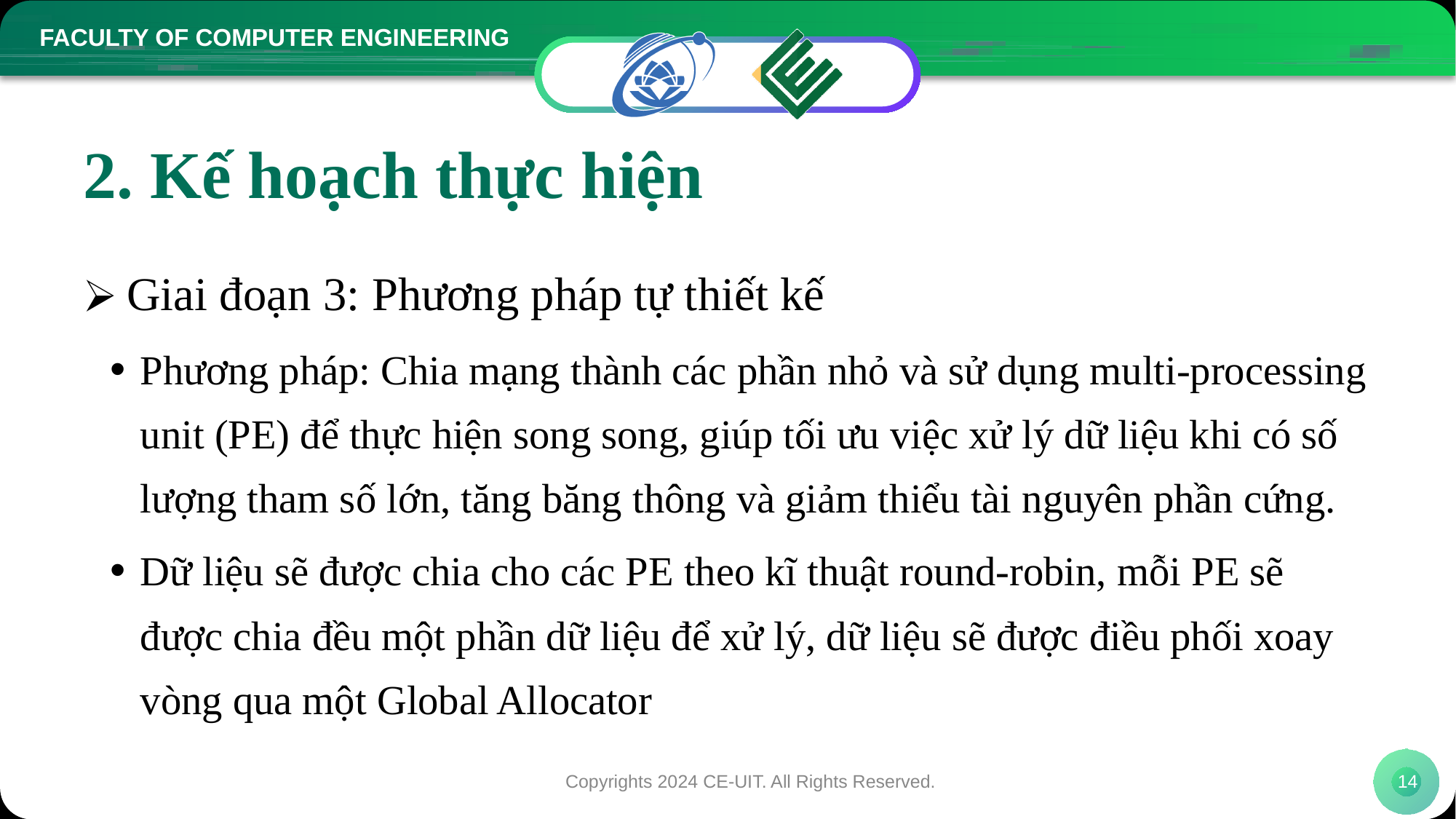

# 2. Kế hoạch thực hiện
 Giai đoạn 3: Phương pháp tự thiết kế
Phương pháp: Chia mạng thành các phần nhỏ và sử dụng multi-processing unit (PE) để thực hiện song song, giúp tối ưu việc xử lý dữ liệu khi có số lượng tham số lớn, tăng băng thông và giảm thiểu tài nguyên phần cứng.
Dữ liệu sẽ được chia cho các PE theo kĩ thuật round-robin, mỗi PE sẽ được chia đều một phần dữ liệu để xử lý, dữ liệu sẽ được điều phối xoay vòng qua một Global Allocator
Copyrights 2024 CE-UIT. All Rights Reserved.
14